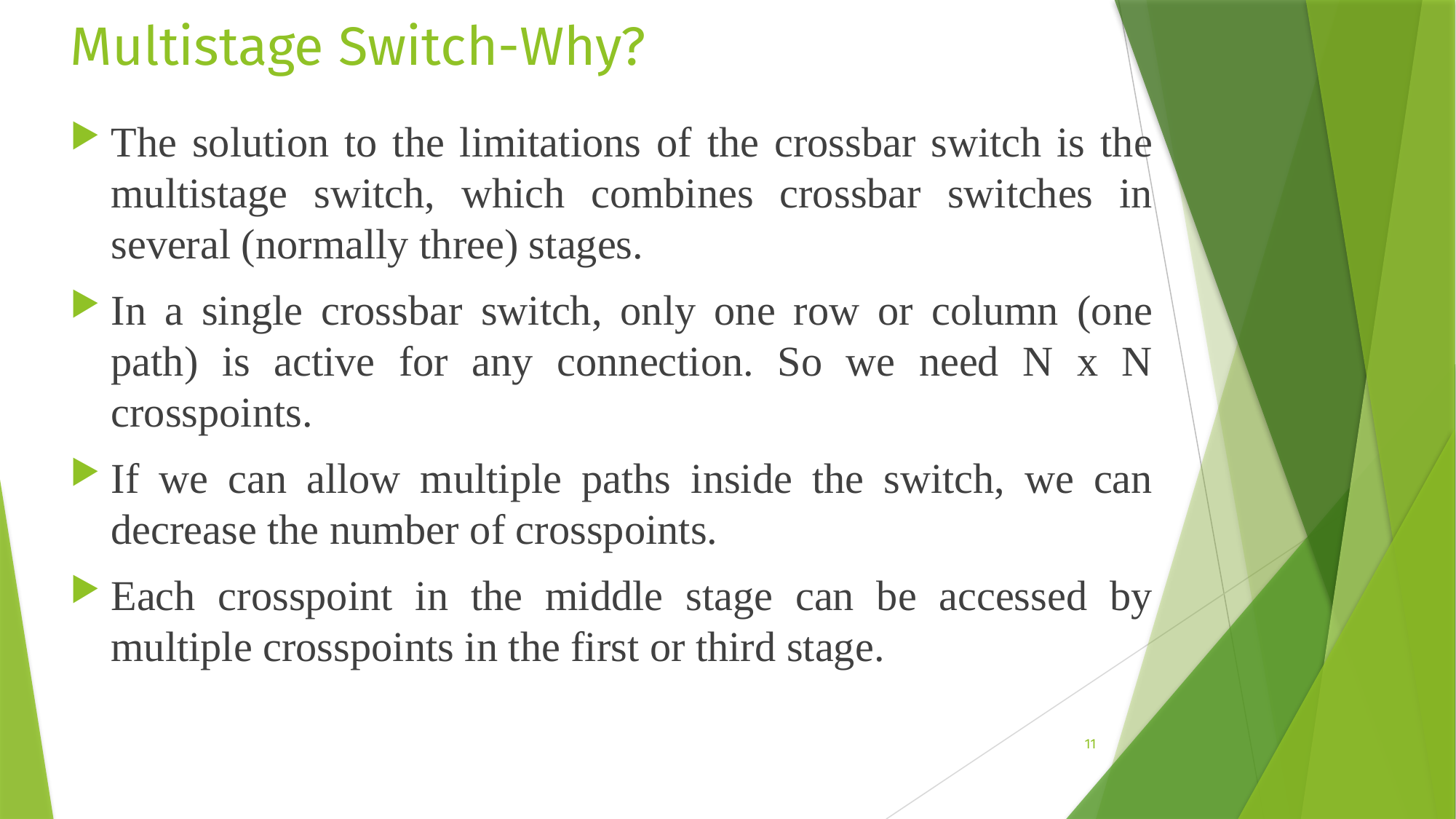

# Multistage Switch-Why?
The solution to the limitations of the crossbar switch is the multistage switch, which combines crossbar switches in several (normally three) stages.
In a single crossbar switch, only one row or column (one path) is active for any connection. So we need N x N crosspoints.
If we can allow multiple paths inside the switch, we can decrease the number of crosspoints.
Each crosspoint in the middle stage can be accessed by multiple crosspoints in the first or third stage.
11